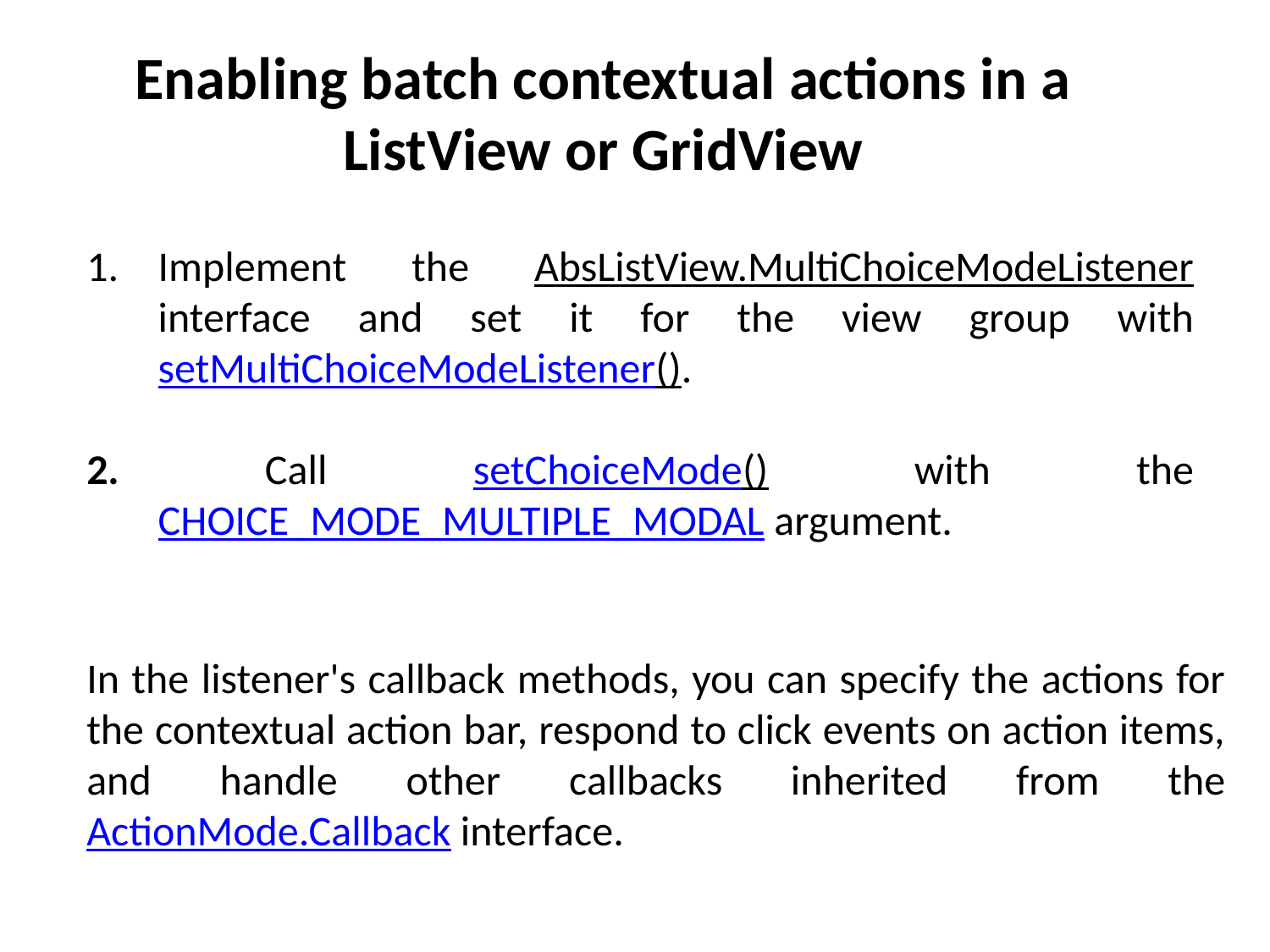

# Enabling batch contextual actions in a ListView or GridView
Implement the AbsListView.MultiChoiceModeListener interface and set it for the view group with setMultiChoiceModeListener().

2. Call setChoiceMode() with the CHOICE_MODE_MULTIPLE_MODAL argument.
In the listener's callback methods, you can specify the actions for the contextual action bar, respond to click events on action items, and handle other callbacks inherited from the ActionMode.Callback interface.